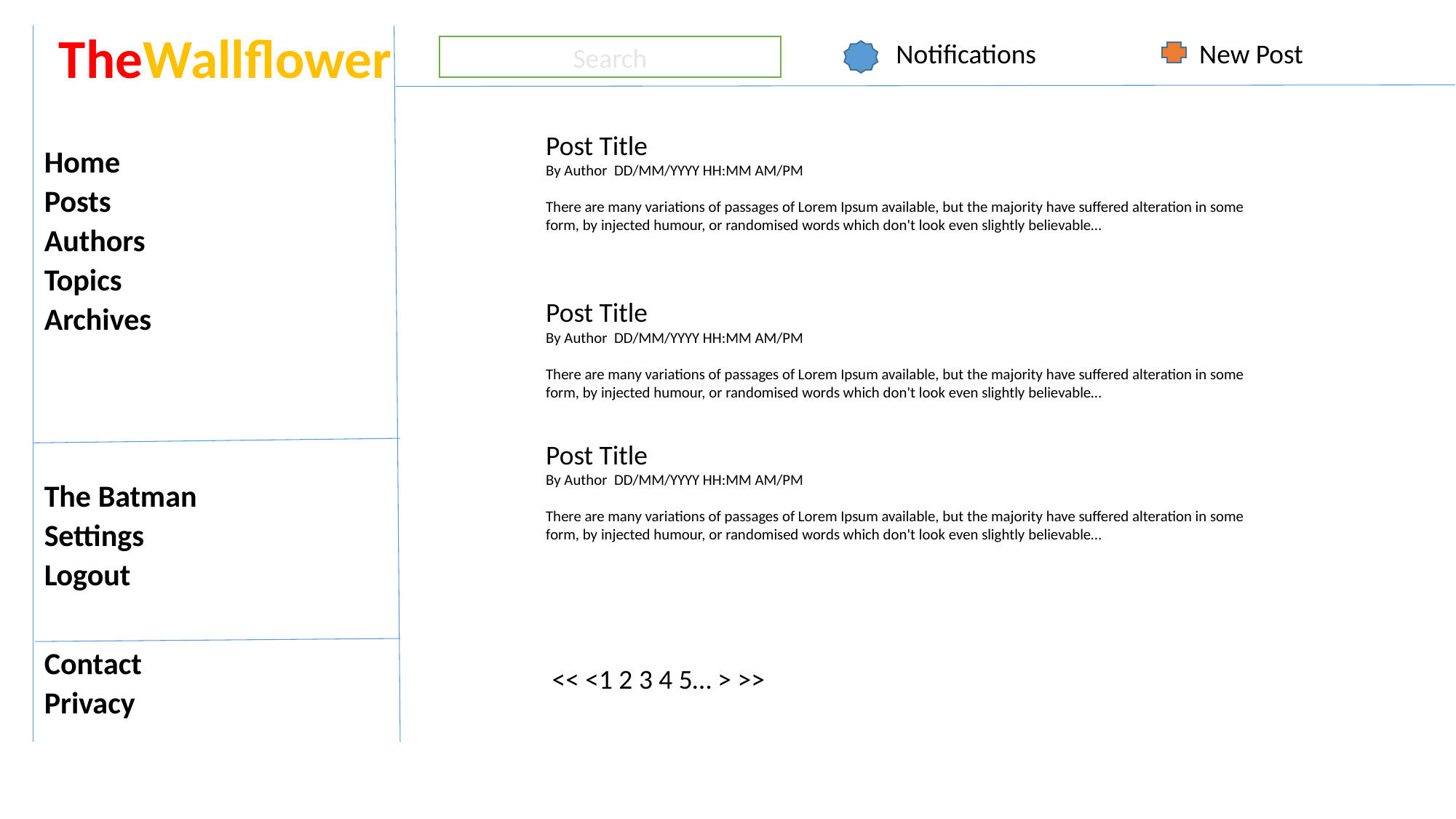

TheWallflower

Home
Posts
Authors
Topics
Archives

The Batman
Settings
Logout

Contact
Privacy
Notifications
New Post
Search

Post Title
By Author  DD/MM/YYYY HH:MM AM/PM

There are many variations of passages of Lorem Ipsum available, but the majority have suffered alteration in some form, by injected humour, or randomised words which don't look even slightly believable…

Post Title
By Author  DD/MM/YYYY HH:MM AM/PM

There are many variations of passages of Lorem Ipsum available, but the majority have suffered alteration in some form, by injected humour, or randomised words which don't look even slightly believable…

Post Title
By Author  DD/MM/YYYY HH:MM AM/PM

There are many variations of passages of Lorem Ipsum available, but the majority have suffered alteration in some form, by injected humour, or randomised words which don't look even slightly believable…

 << <1 2 3 4 5… > >>